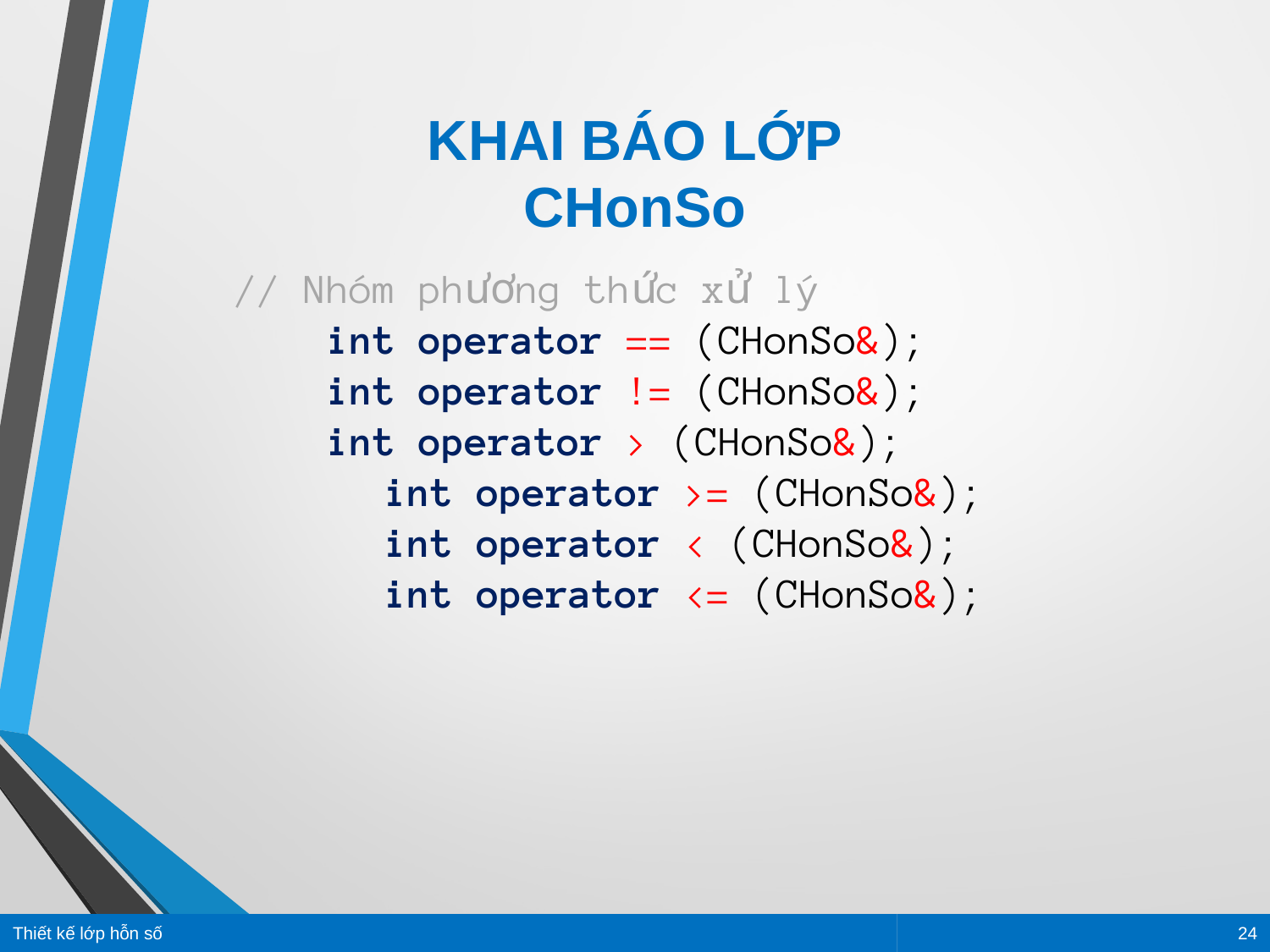

KHAI BÁO LỚP CHonSo
// Nhóm phương thức xử lý
    int operator == (CHonSo&);
    int operator != (CHonSo&);
    int operator > (CHonSo&);
 	 int operator >= (CHonSo&);
 	 int operator < (CHonSo&);
 	 int operator <= (CHonSo&);
Thiết kế lớp hỗn số
24